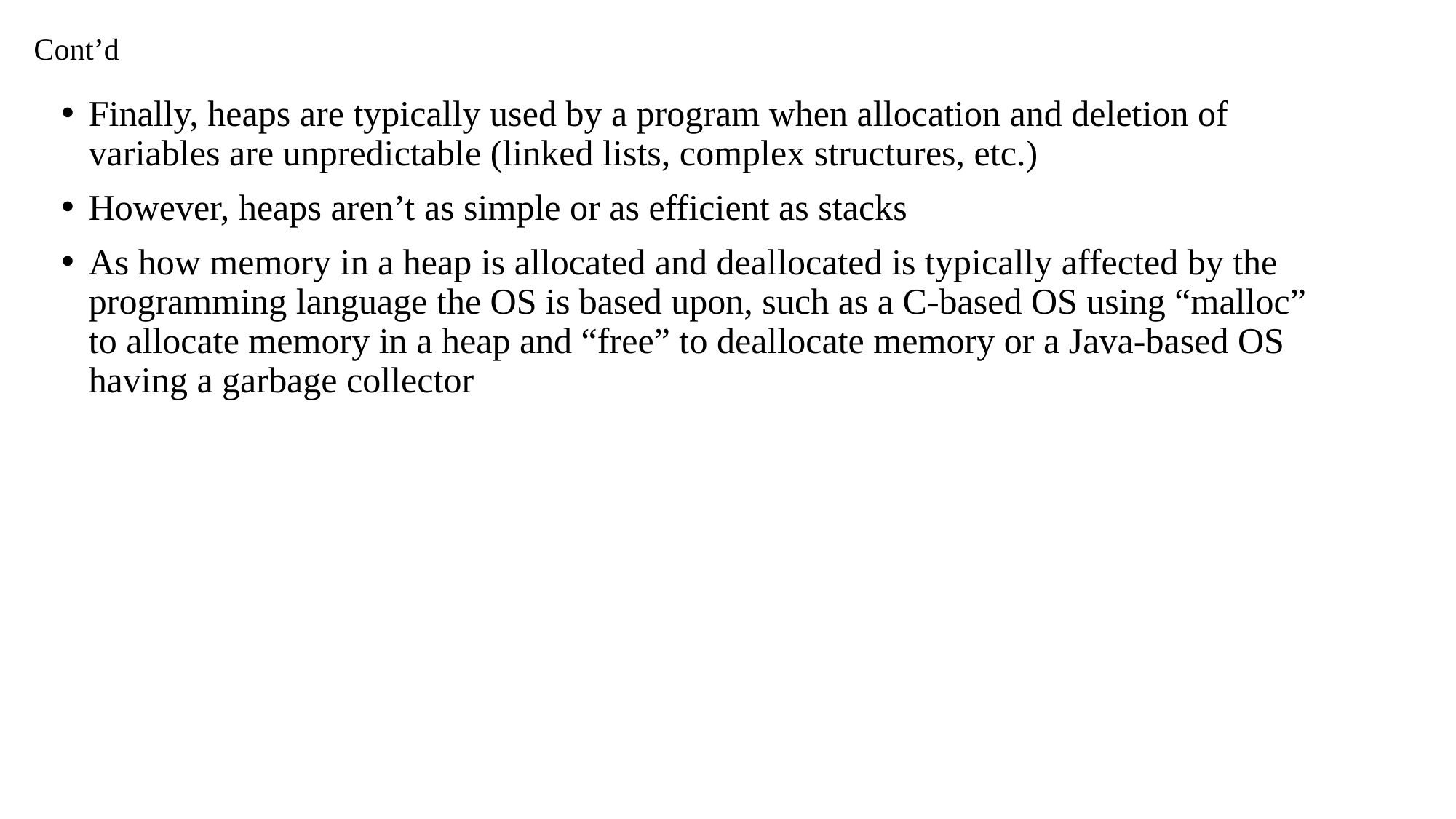

# Cont’d
Finally, heaps are typically used by a program when allocation and deletion of variables are unpredictable (linked lists, complex structures, etc.)
However, heaps aren’t as simple or as efficient as stacks
As how memory in a heap is allocated and deallocated is typically affected by the programming language the OS is based upon, such as a C-based OS using “malloc” to allocate memory in a heap and “free” to deallocate memory or a Java-based OS having a garbage collector